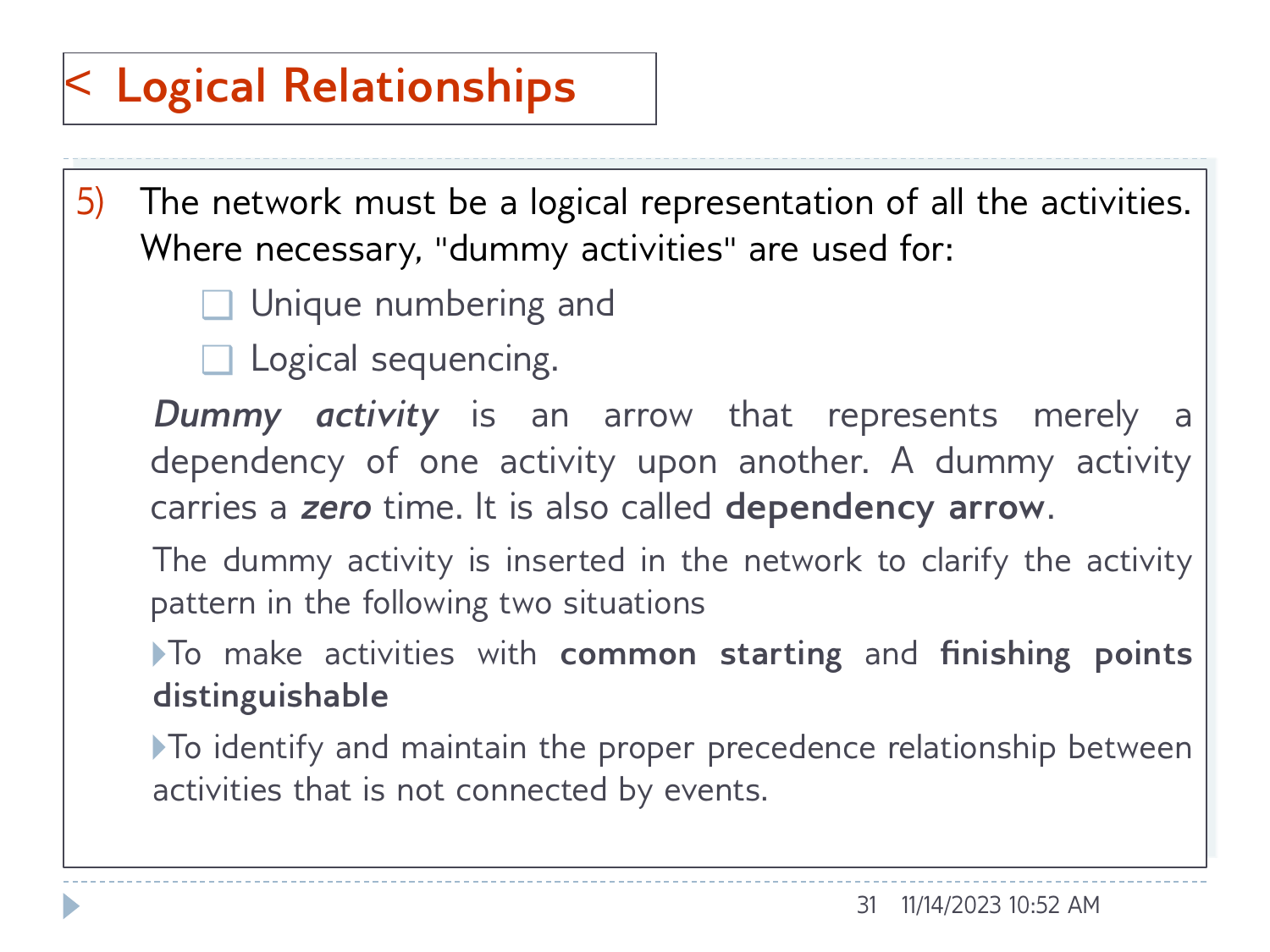

Logical Relationships
The network must be a logical representation of all the activities. Where necessary, "dummy activities" are used for:
Unique numbering and
Logical sequencing.
Dummy activity is an arrow that represents merely a dependency of one activity upon another. A dummy activity carries a zero time. It is also called dependency arrow.
The dummy activity is inserted in the network to clarify the activity pattern in the following two situations
To make activities with common starting and finishing points distinguishable
To identify and maintain the proper precedence relationship between activities that is not connected by events.

31
11/14/2023 10:52 AM